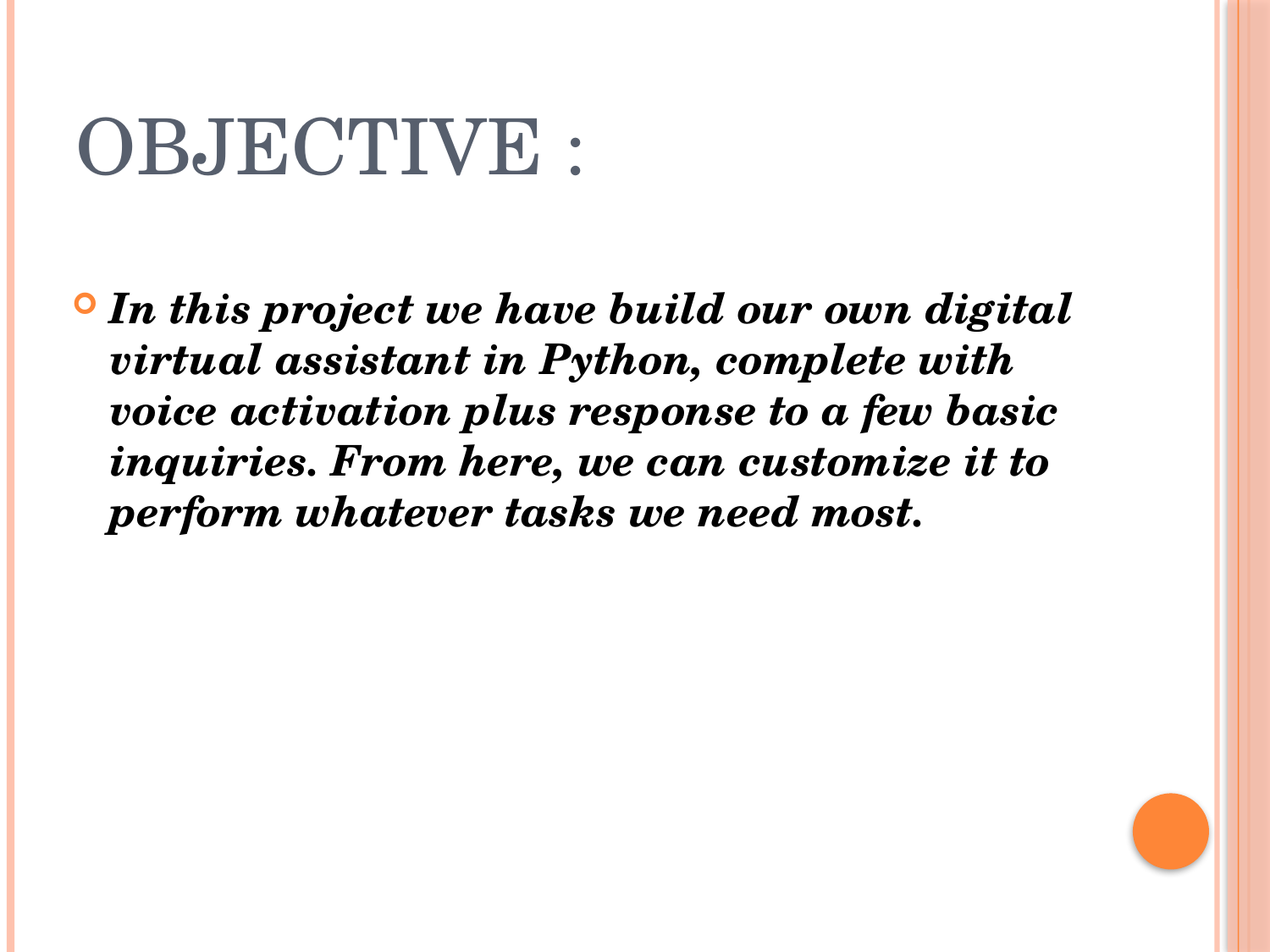

# Objective :
In this project we have build our own digital virtual assistant in Python, complete with voice activation plus response to a few basic inquiries. From here, we can customize it to perform whatever tasks we need most.